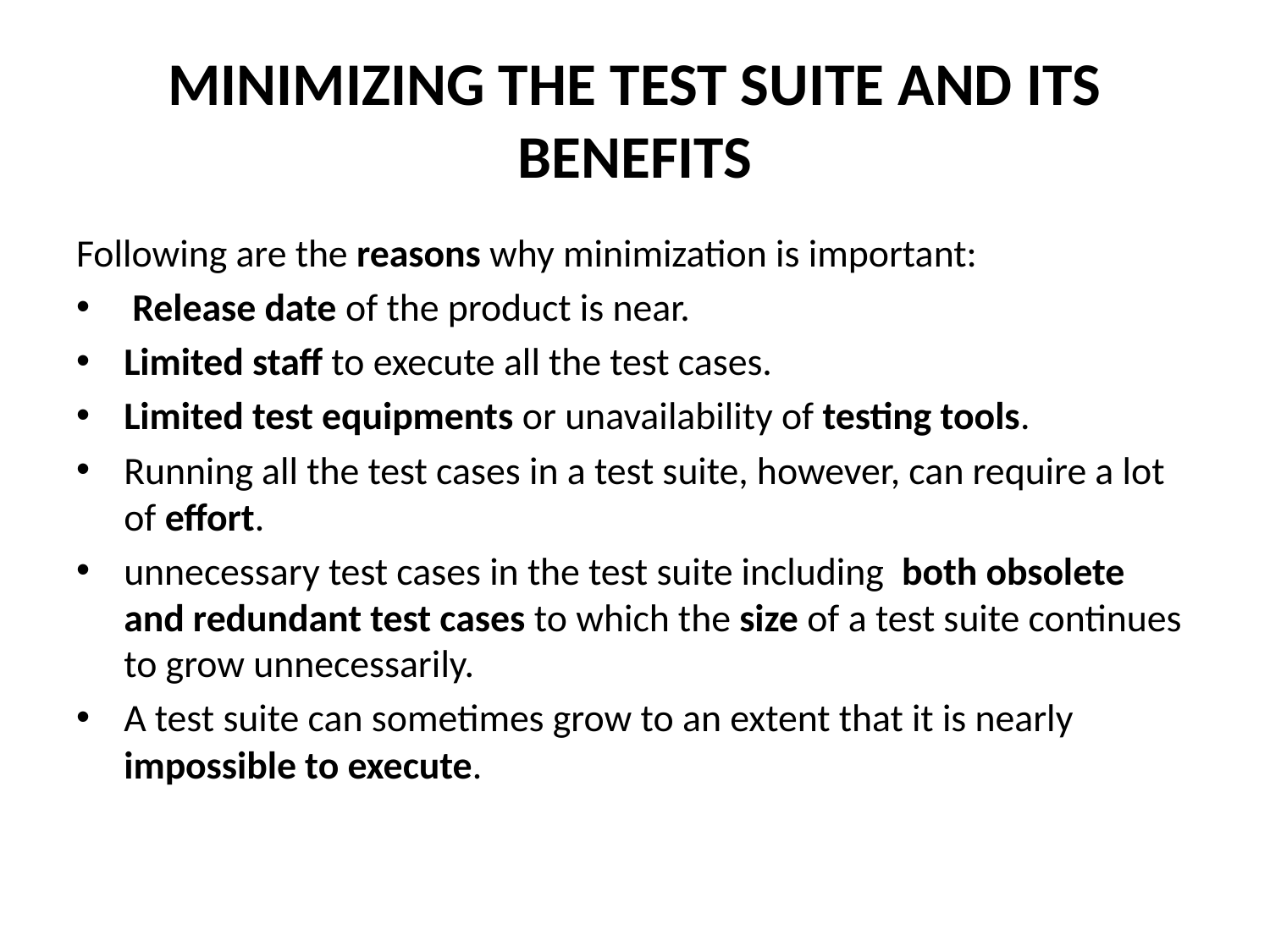

# MINIMIZING THE TEST SUITE AND ITS BENEFITS
Following are the reasons why minimization is important:
 Release date of the product is near.
Limited staff to execute all the test cases.
Limited test equipments or unavailability of testing tools.
Running all the test cases in a test suite, however, can require a lot of effort.
unnecessary test cases in the test suite including  both obsolete and redundant test cases to which the size of a test suite continues to grow unnecessarily.
A test suite can sometimes grow to an extent that it is nearly impossible to execute.